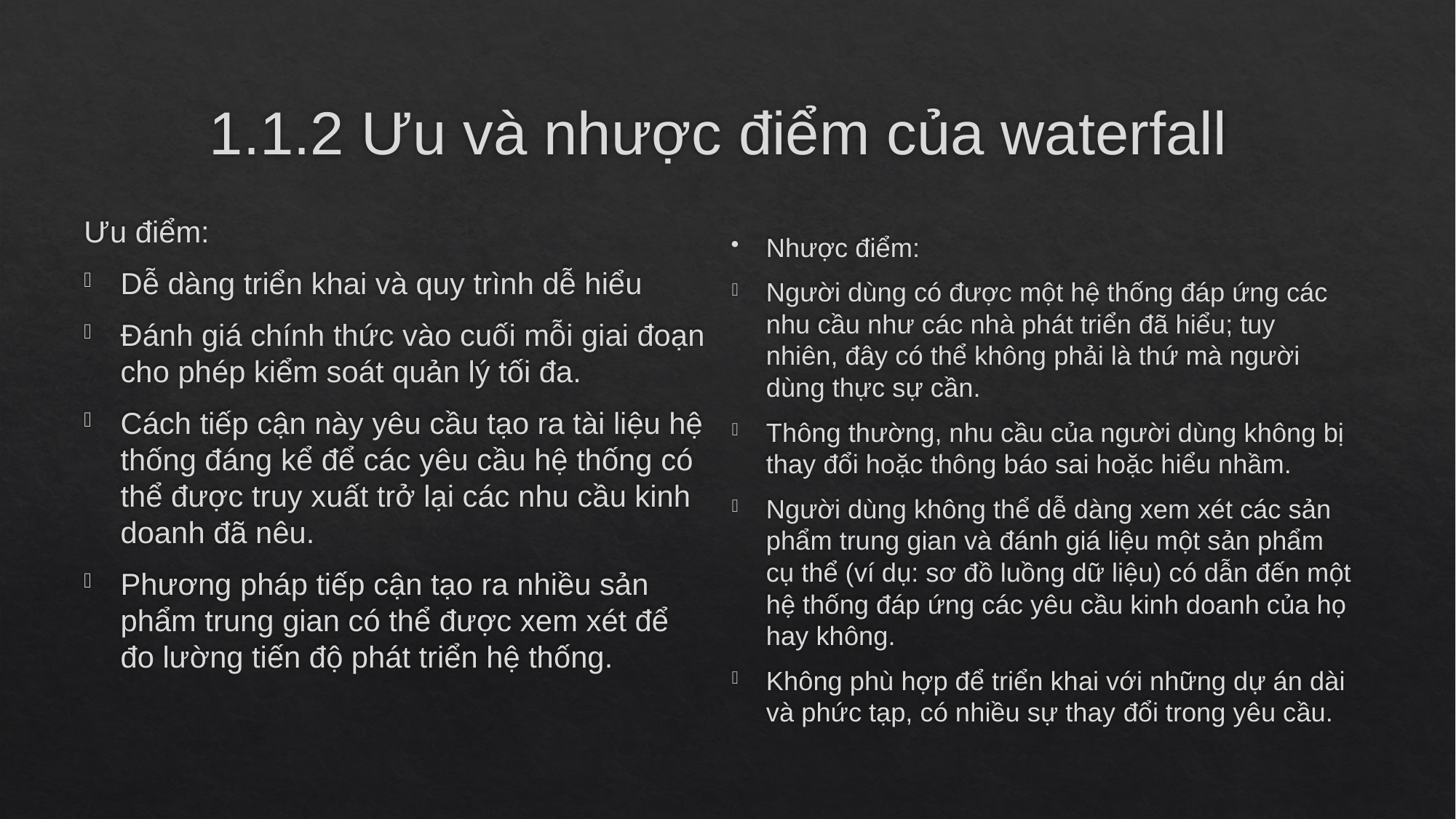

# 1.1.2 Ưu và nhược điểm của waterfall
Ưu điểm:
Dễ dàng triển khai và quy trình dễ hiểu
Đánh giá chính thức vào cuối mỗi giai đoạn cho phép kiểm soát quản lý tối đa.
Cách tiếp cận này yêu cầu tạo ra tài liệu hệ thống đáng kể để các yêu cầu hệ thống có thể được truy xuất trở lại các nhu cầu kinh doanh đã nêu.
Phương pháp tiếp cận tạo ra nhiều sản phẩm trung gian có thể được xem xét để đo lường tiến độ phát triển hệ thống.

Nhược điểm:
Người dùng có được một hệ thống đáp ứng các nhu cầu như các nhà phát triển đã hiểu; tuy nhiên, đây có thể không phải là thứ mà người dùng thực sự cần.
Thông thường, nhu cầu của người dùng không bị thay đổi hoặc thông báo sai hoặc hiểu nhầm.
Người dùng không thể dễ dàng xem xét các sản phẩm trung gian và đánh giá liệu một sản phẩm cụ thể (ví dụ: sơ đồ luồng dữ liệu) có dẫn đến một hệ thống đáp ứng các yêu cầu kinh doanh của họ hay không.
Không phù hợp để triển khai với những dự án dài và phức tạp, có nhiều sự thay đổi trong yêu cầu.